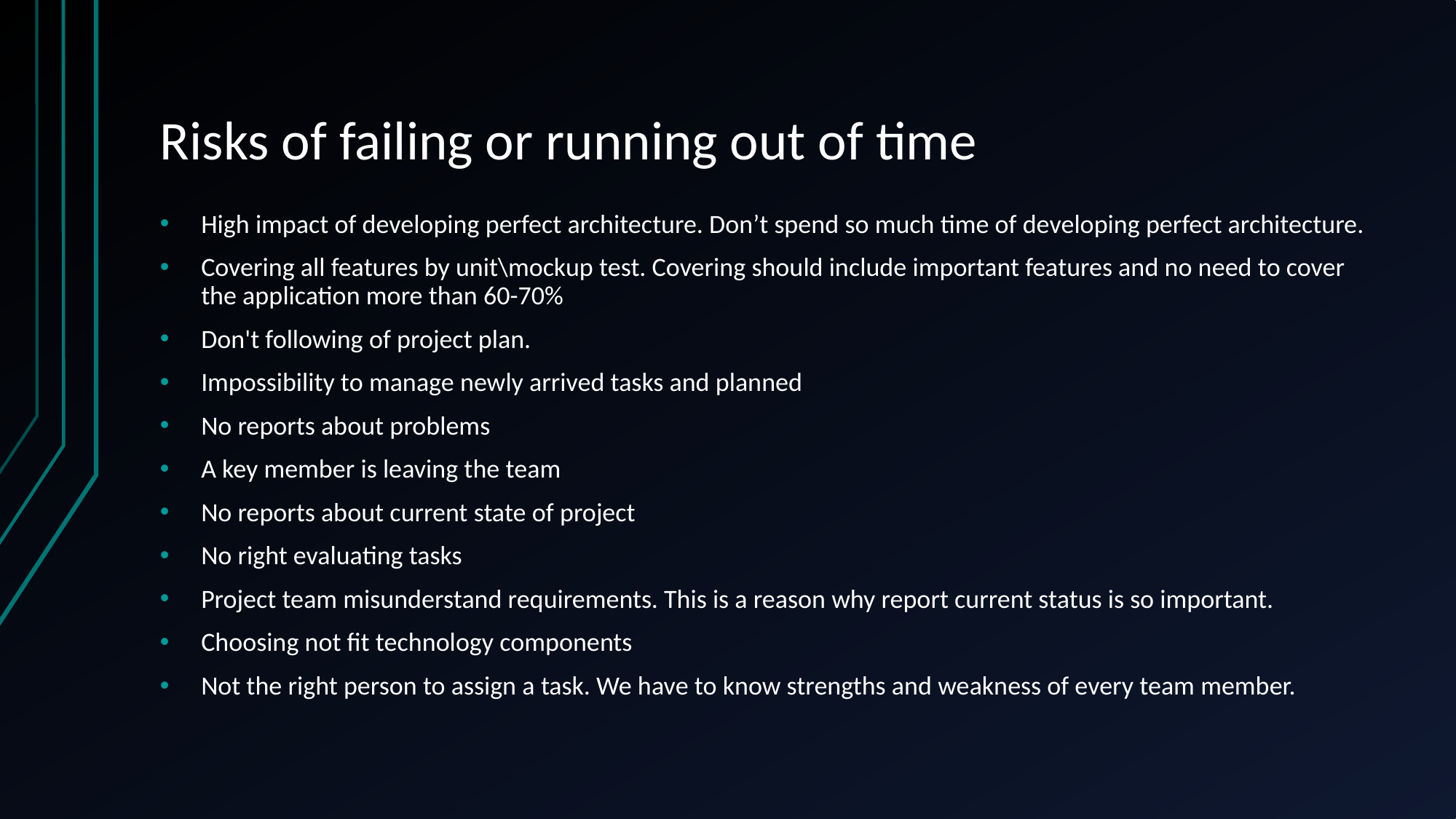

# Risks of failing or running out of time
High impact of developing perfect architecture. Don’t spend so much time of developing perfect architecture.
Covering all features by unit\mockup test. Covering should include important features and no need to cover the application more than 60-70%
Don't following of project plan.
Impossibility to manage newly arrived tasks and planned
No reports about problems
A key member is leaving the team
No reports about current state of project
No right evaluating tasks
Project team misunderstand requirements. This is a reason why report current status is so important.
Choosing not fit technology components
Not the right person to assign a task. We have to know strengths and weakness of every team member.